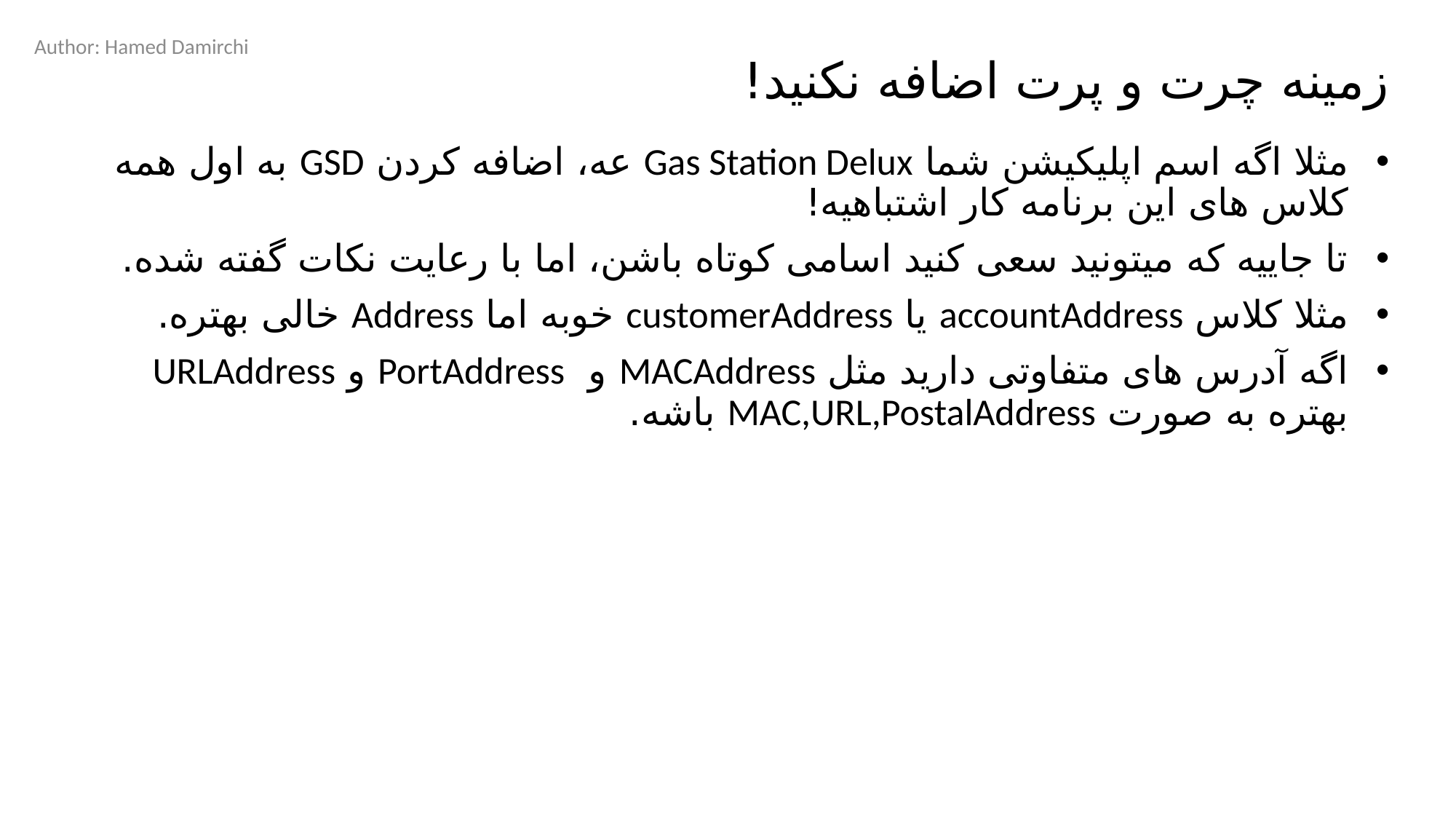

Author: Hamed Damirchi
# زمینه چرت و پرت اضافه نکنید!
مثلا اگه اسم اپلیکیشن شما Gas Station Delux عه، اضافه کردن GSD به اول همه کلاس های این برنامه کار اشتباهیه!
تا جاییه که میتونید سعی کنید اسامی کوتاه باشن، اما با رعایت نکات گفته شده.
مثلا کلاس accountAddress یا customerAddress خوبه اما Address خالی بهتره.
اگه آدرس های متفاوتی دارید مثل MACAddress و  PortAddress و URLAddress بهتره به صورت MAC,URL,PostalAddress باشه.